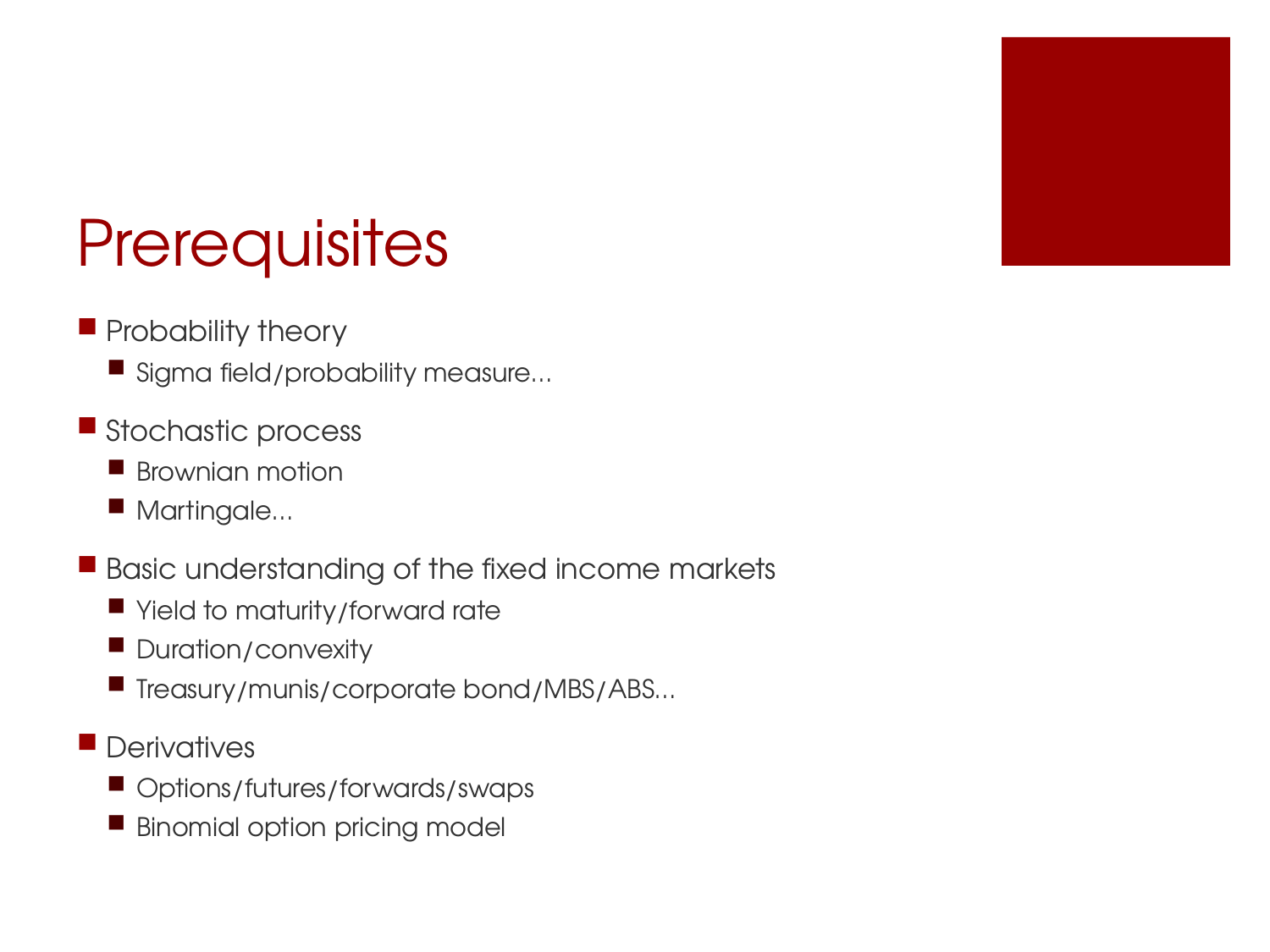

# Prerequisites
Probability theory
Sigma field/probability measure…
Stochastic process
Brownian motion
Martingale…
Basic understanding of the fixed income markets
Yield to maturity/forward rate
Duration/convexity
Treasury/munis/corporate bond/MBS/ABS…
Derivatives
Options/futures/forwards/swaps
Binomial option pricing model